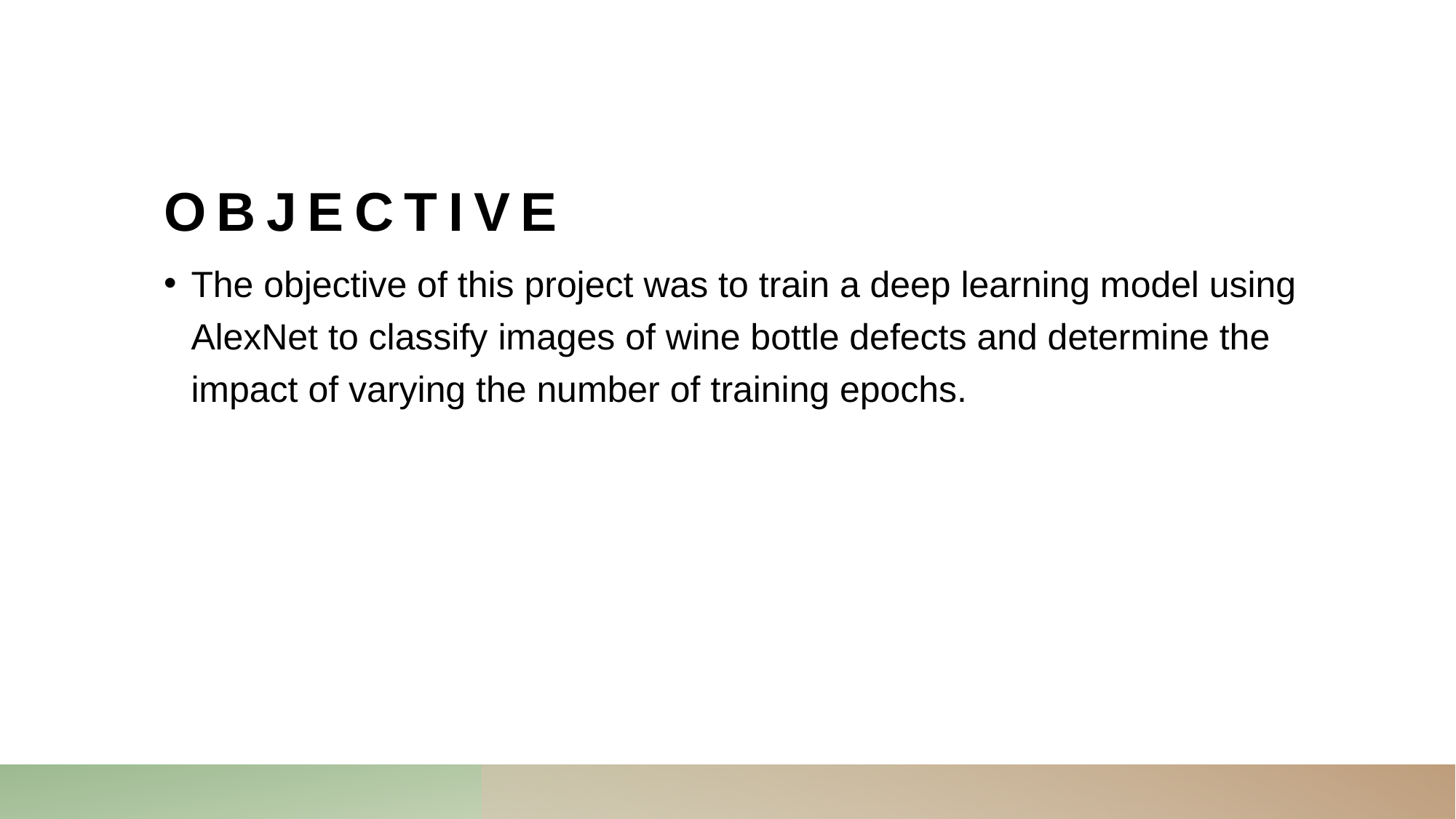

# Objective
The objective of this project was to train a deep learning model using AlexNet to classify images of wine bottle defects and determine the impact of varying the number of training epochs.